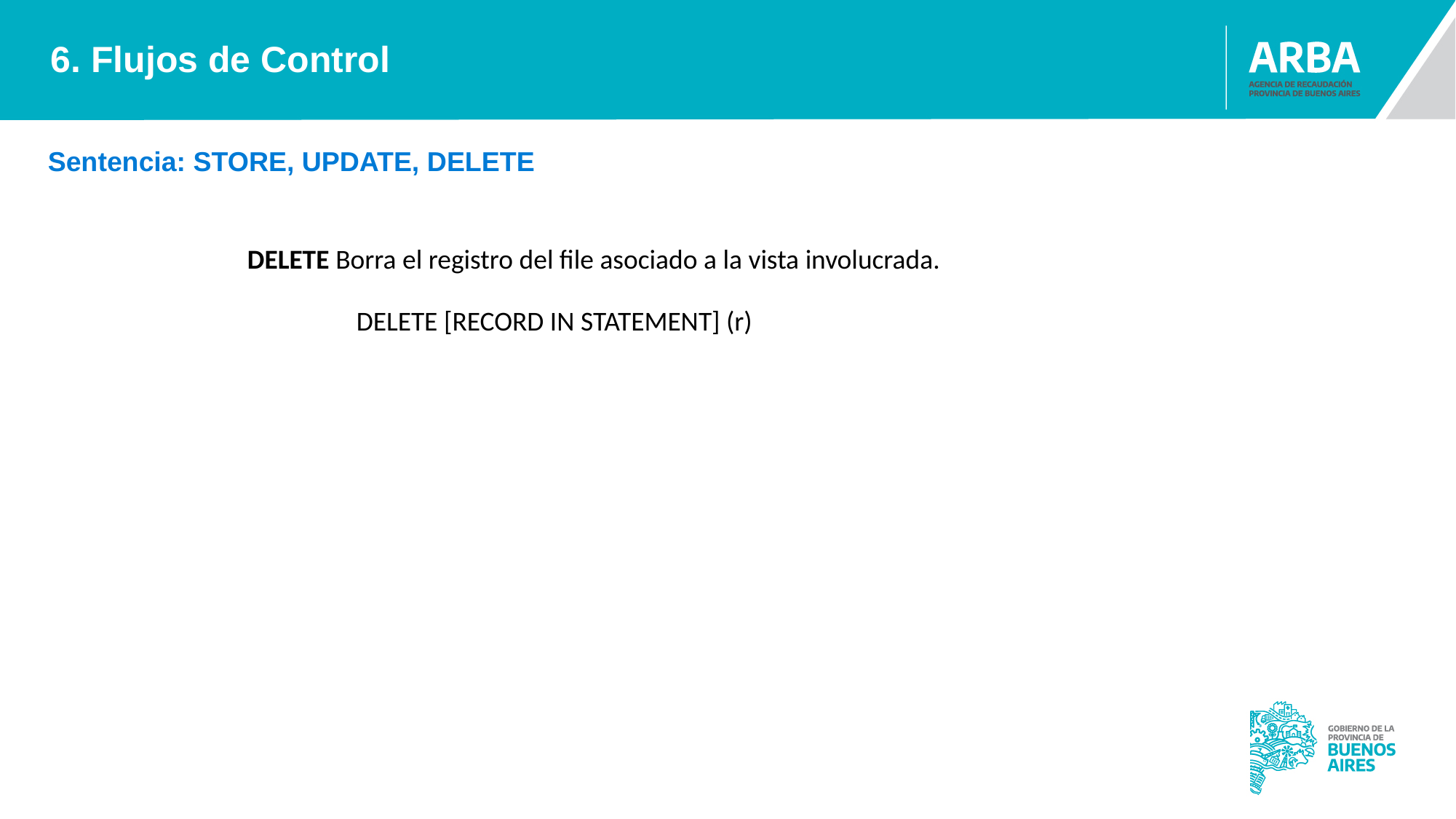

6. Flujos de Control
Sentencia: STORE, UPDATE, DELETE
DELETE Borra el registro del file asociado a la vista involucrada.

DELETE [RECORD IN STATEMENT] (r)